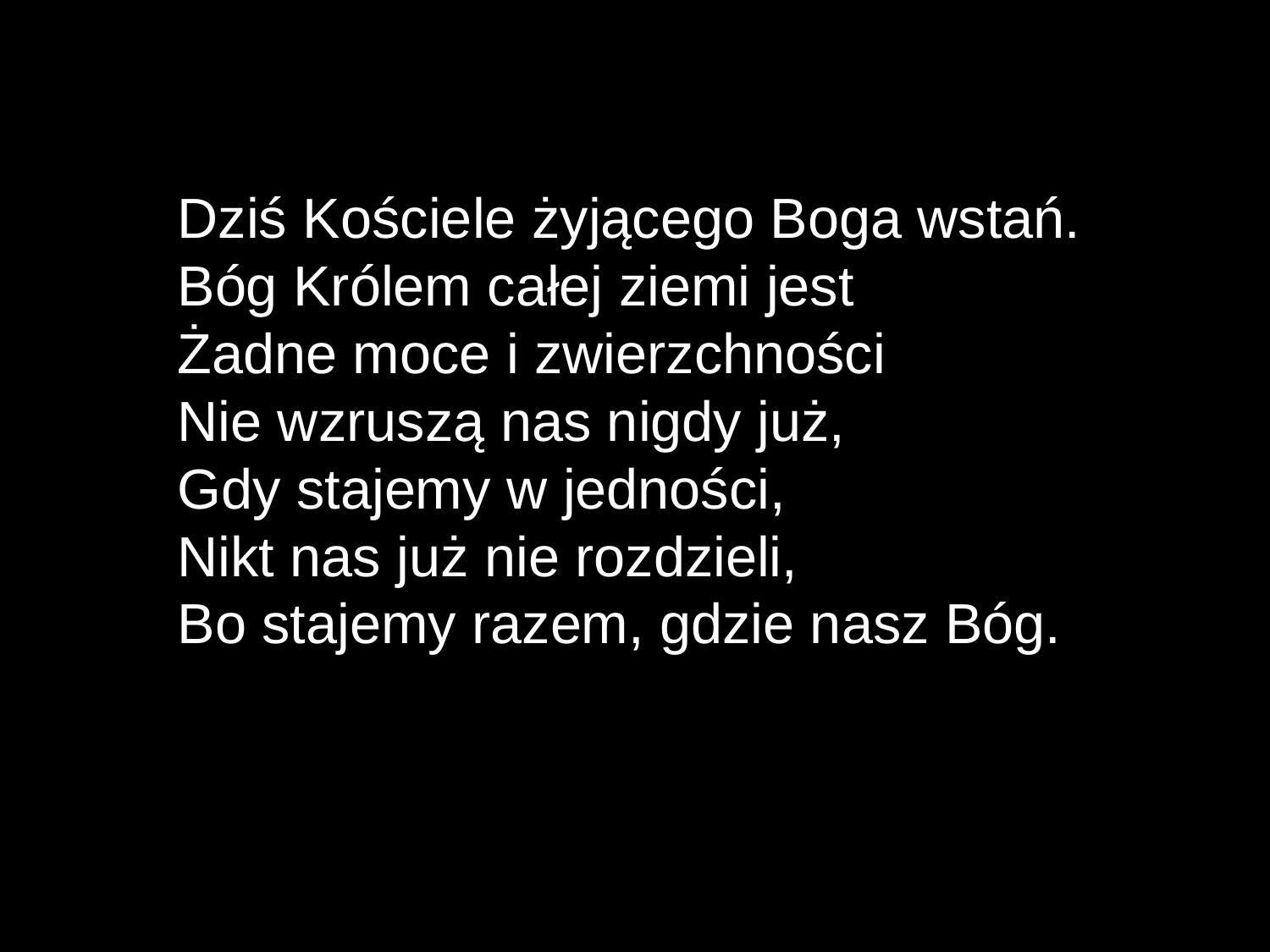

Dziś Kościele żyjącego Boga wstań.
Bóg Królem całej ziemi jest
Żadne moce i zwierzchności
Nie wzruszą nas nigdy już,
Gdy stajemy w jedności,
Nikt nas już nie rozdzieli,
Bo stajemy razem, gdzie nasz Bóg.